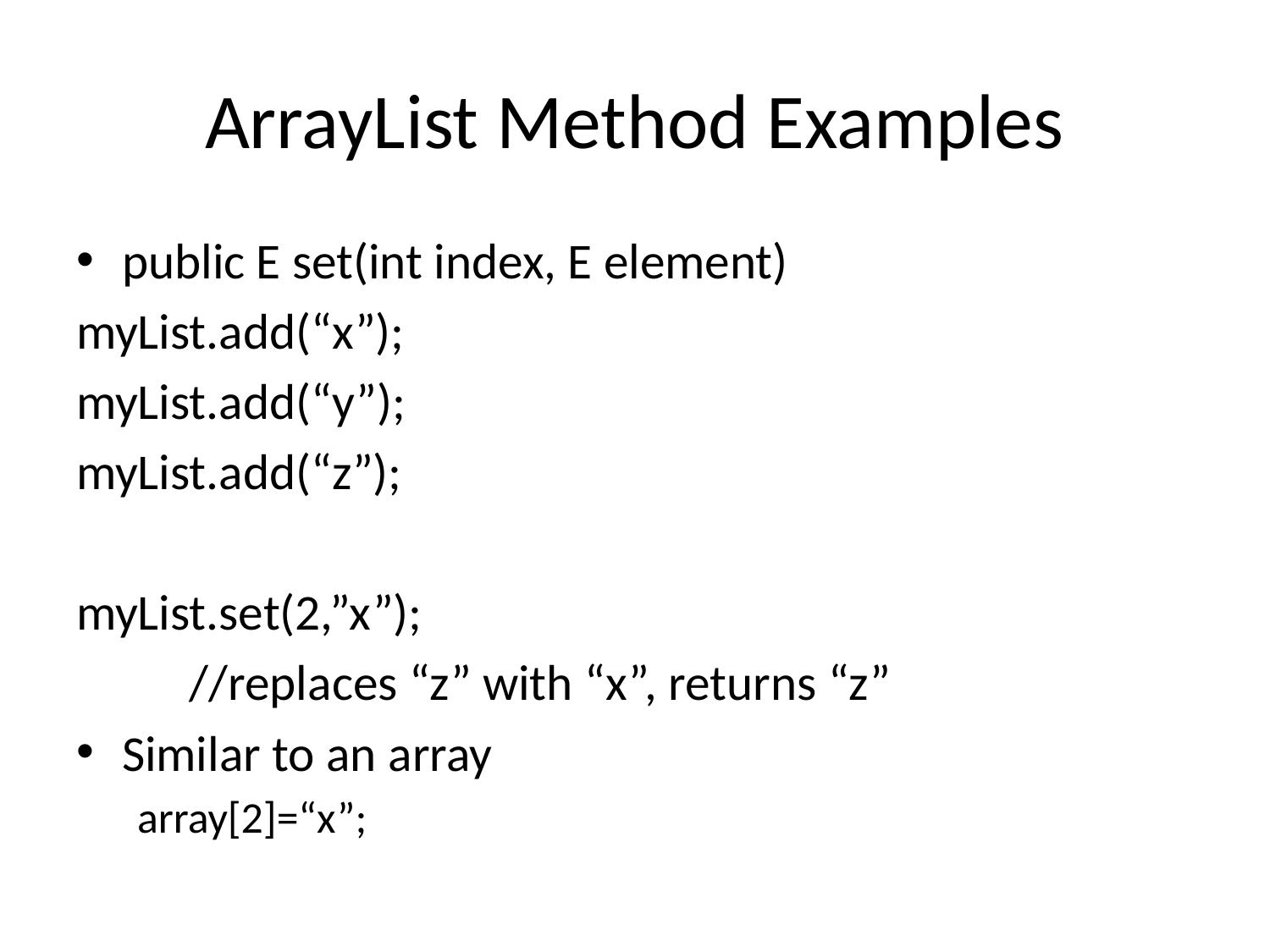

# ArrayList Method Examples
public E set(int index, E element)
myList.add(“x”);
myList.add(“y”);
myList.add(“z”);

myList.set(2,”x”);
	//replaces “z” with “x”, returns “z”
Similar to an array
array[2]=“x”;